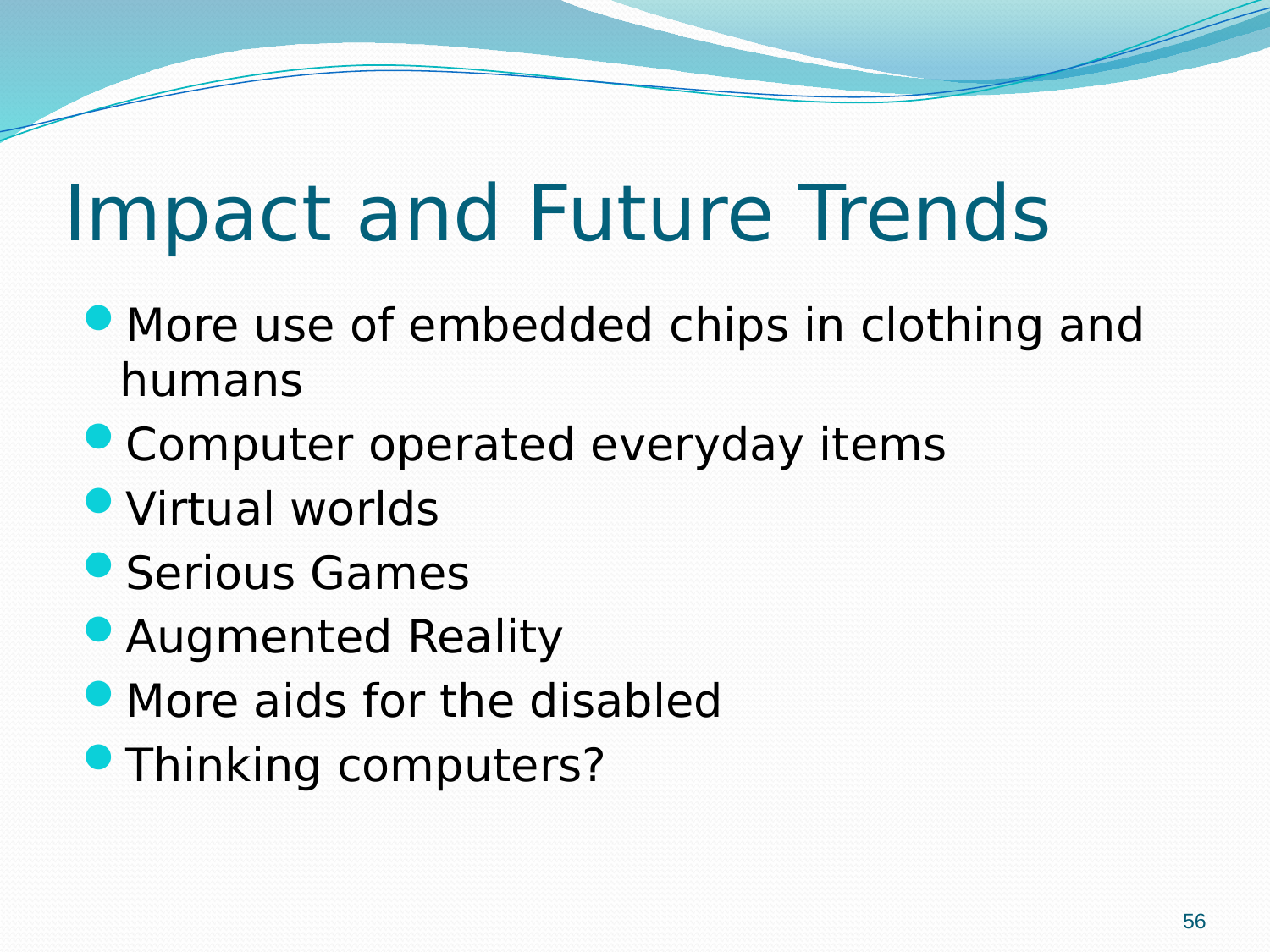

# Impact and Future Trends
More use of embedded chips in clothing and humans
Computer operated everyday items
Virtual worlds
Serious Games
Augmented Reality
More aids for the disabled
Thinking computers?
56